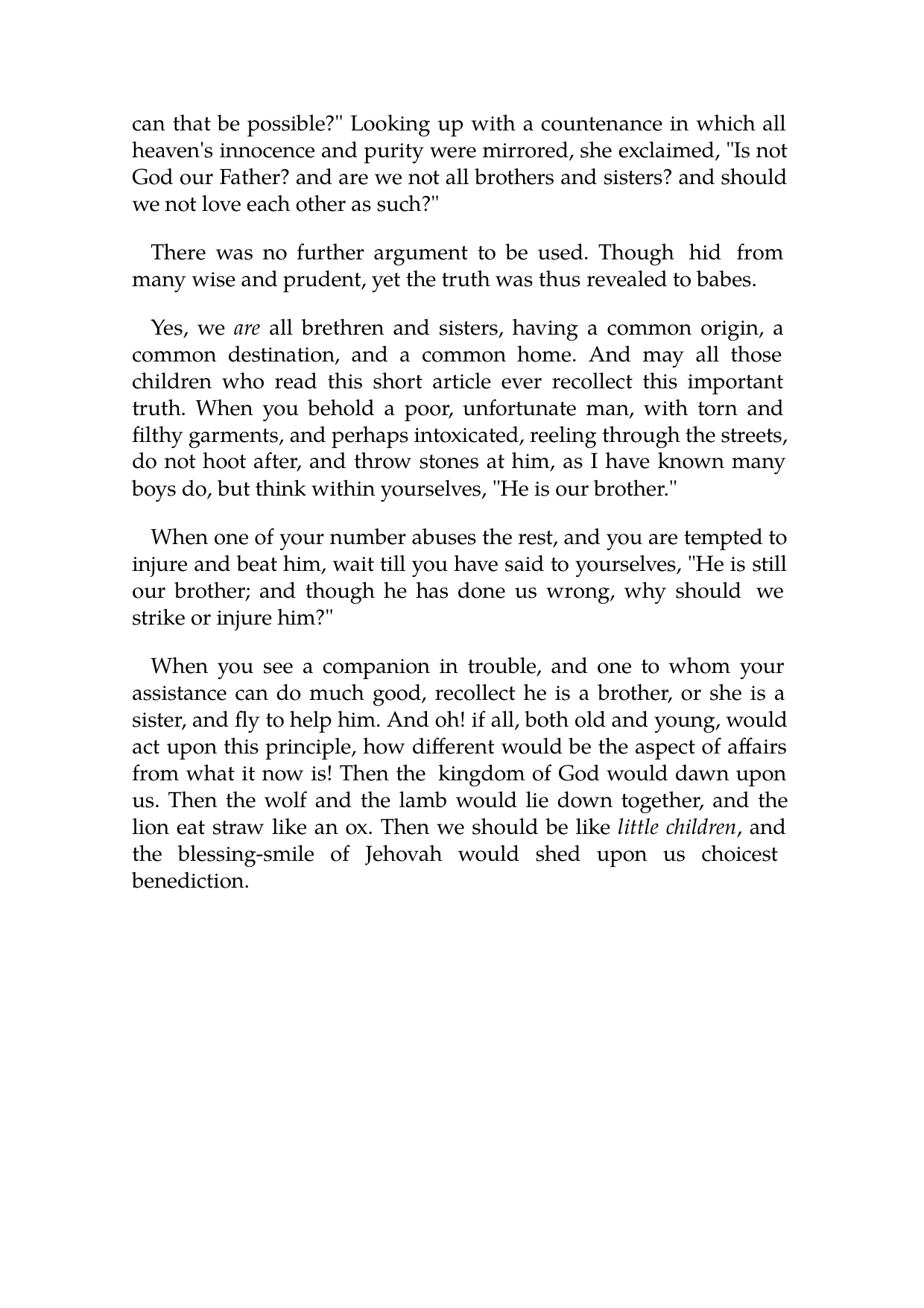

can that be possible?" Looking up with a countenance in which all  heaven's innocence and purity were mirrored, she exclaimed, "Is not  God our Father? and are we not all brothers and sisters? and should  we not love each other as such?"
There was no further argument to be used. Though hid from  many wise and prudent, yet the truth was thus revealed to babes.
Yes, we are all brethren and sisters, having a common origin, a  common destination, and a common home. And may all those  children who read this short article ever recollect this important  truth. When you behold a poor, unfortunate man, with torn and  filthy garments, and perhaps intoxicated, reeling through the streets,  do not hoot after, and throw stones at him, as I have known many  boys do, but think within yourselves, "He is our brother."
When one of your number abuses the rest, and you are tempted to  injure and beat him, wait till you have said to yourselves, "He is still  our brother; and though he has done us wrong, why should we  strike or injure him?"
When you see a companion in trouble, and one to whom your  assistance can do much good, recollect he is a brother, or she is a  sister, and fly to help him. And oh! if all, both old and young, would  act upon this principle, how different would be the aspect of affairs  from what it now is! Then the kingdom of God would dawn upon  us. Then the wolf and the lamb would lie down together, and the  lion eat straw like an ox. Then we should be like little children, and  the blessing-smile of Jehovah would shed upon us choicest  benediction.